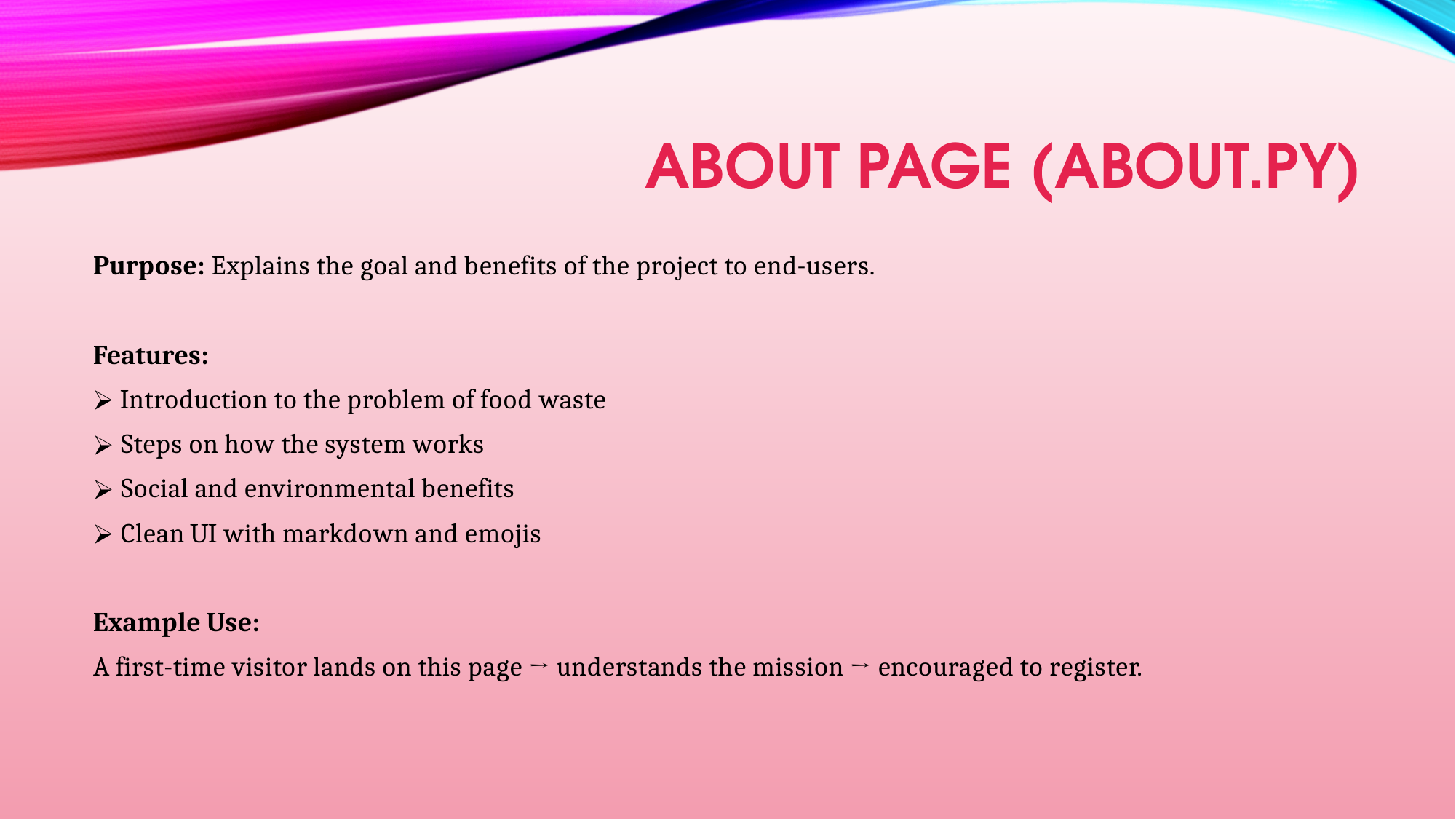

# ABOUT PAGE (ABOUT.PY)
Purpose: Explains the goal and benefits of the project to end-users.

Features:
Introduction to the problem of food waste
Steps on how the system works
Social and environmental benefits
Clean UI with markdown and emojis

Example Use:
A first-time visitor lands on this page → understands the mission → encouraged to register.